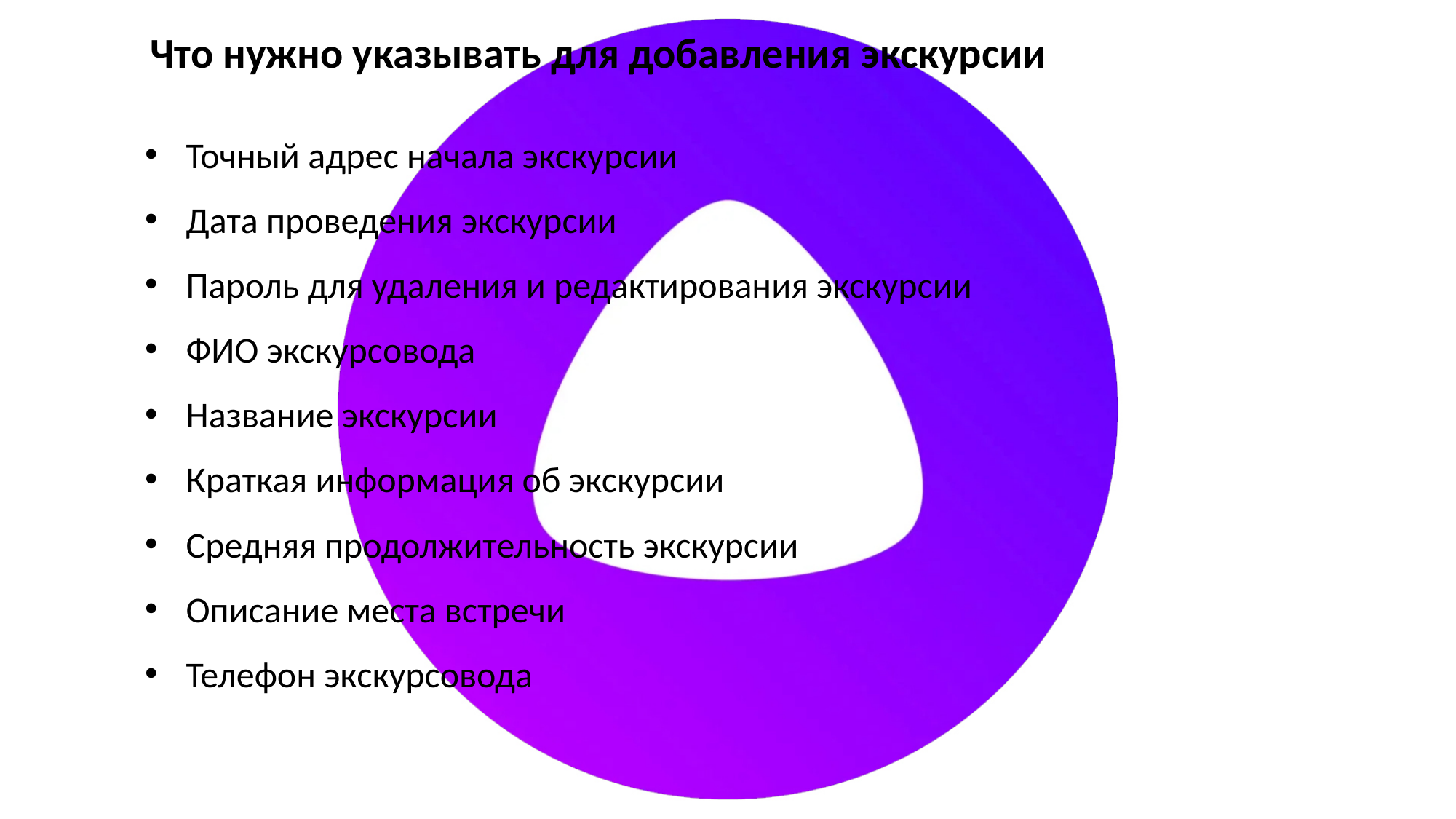

Что нужно указывать для добавления экскурсии
Точный адрес начала экскурсии
Дата проведения экскурсии
Пароль для удаления и редактирования экскурсии
ФИО экскурсовода
Название экскурсии
Краткая информация об экскурсии
Средняя продолжительность экскурсии
Описание места встречи
Телефон экскурсовода